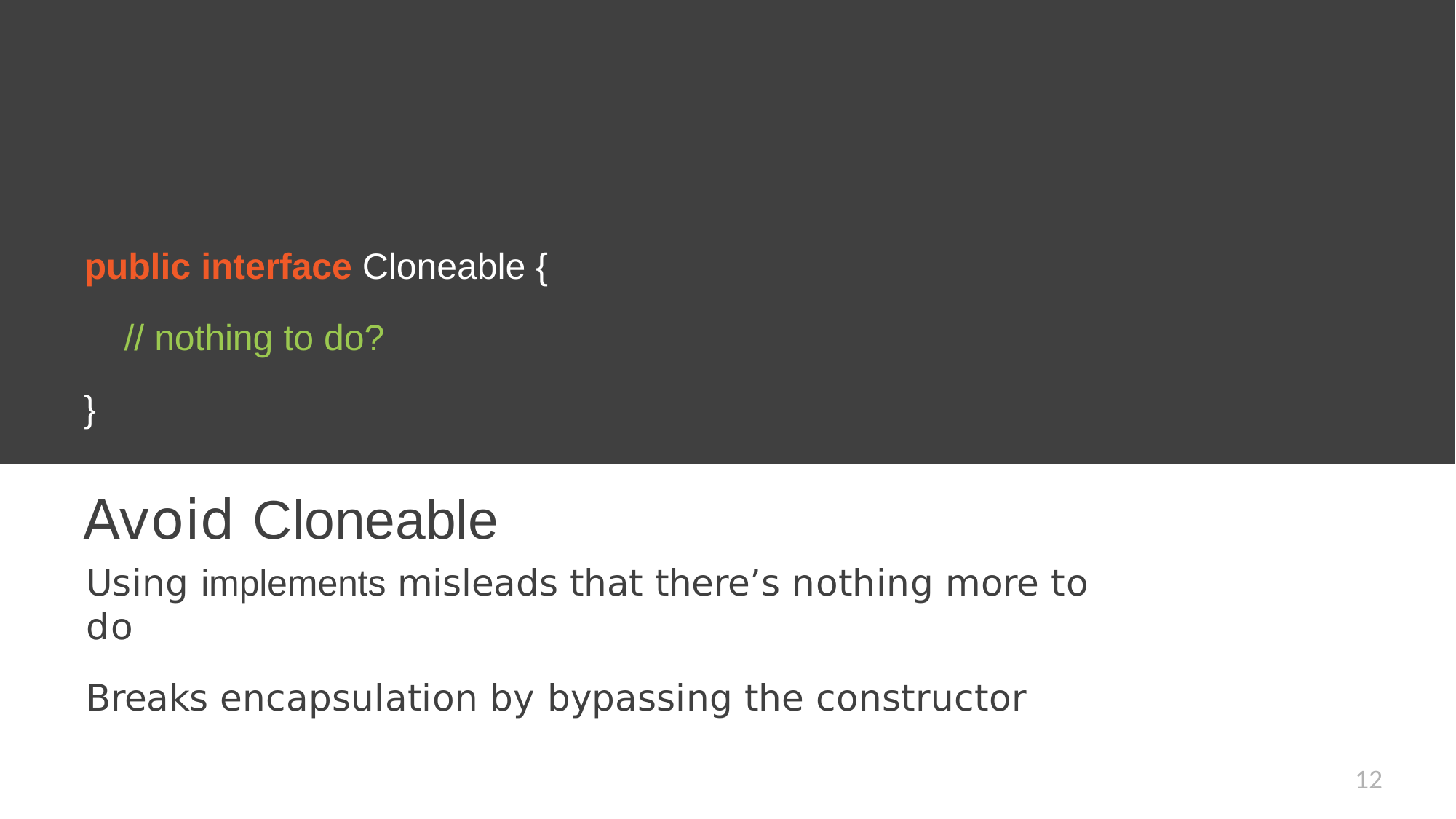

# public interface Cloneable {
// nothing to do?
}

Avoid Cloneable
Using implements misleads that there’s nothing more to do
Breaks encapsulation by bypassing the constructor
12